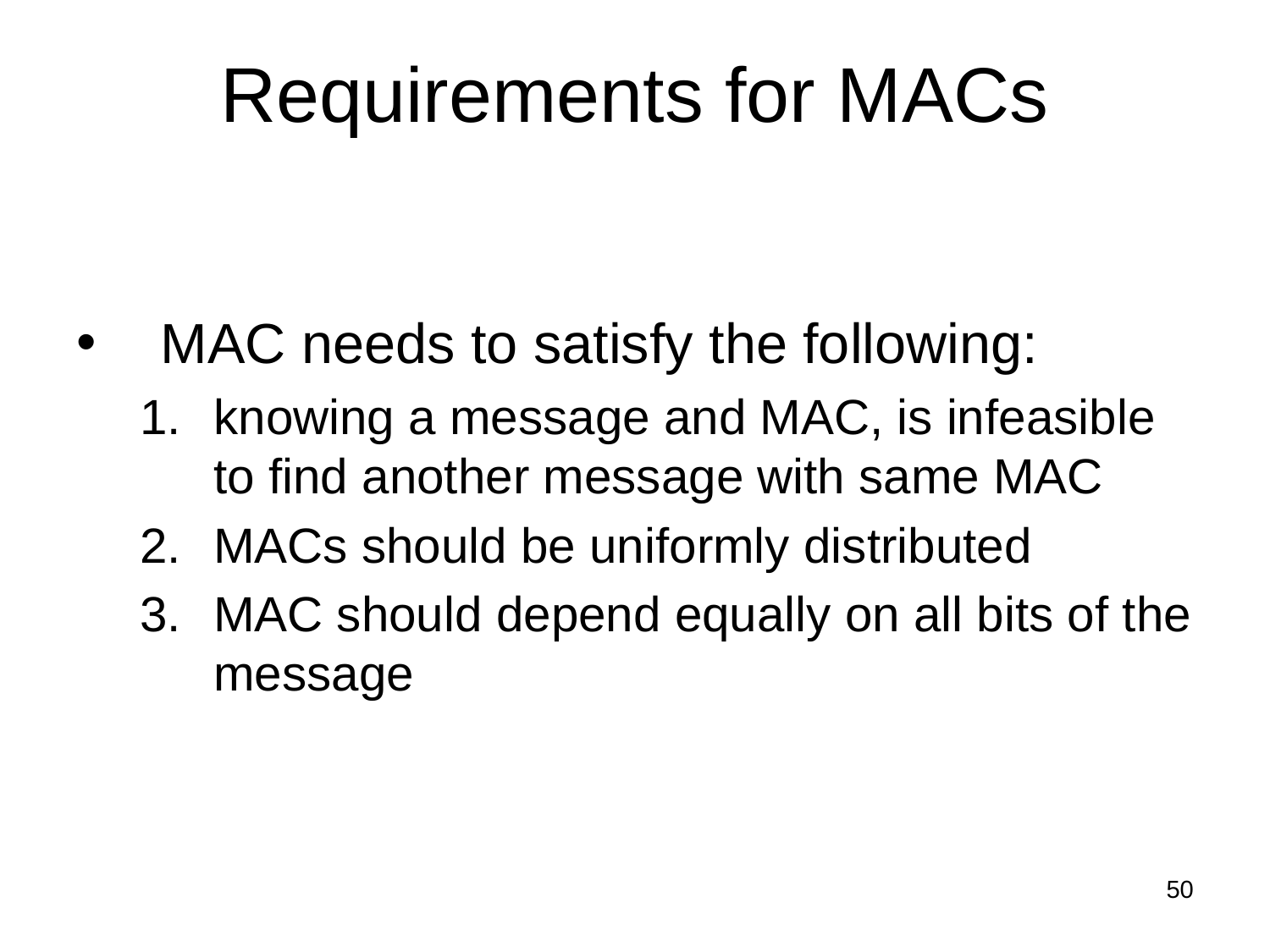

Requirements for MACs

MAC needs to satisfy the following:
knowing a message and MAC, is infeasible to find another message with same MAC
MACs should be uniformly distributed
MAC should depend equally on all bits of the message
50